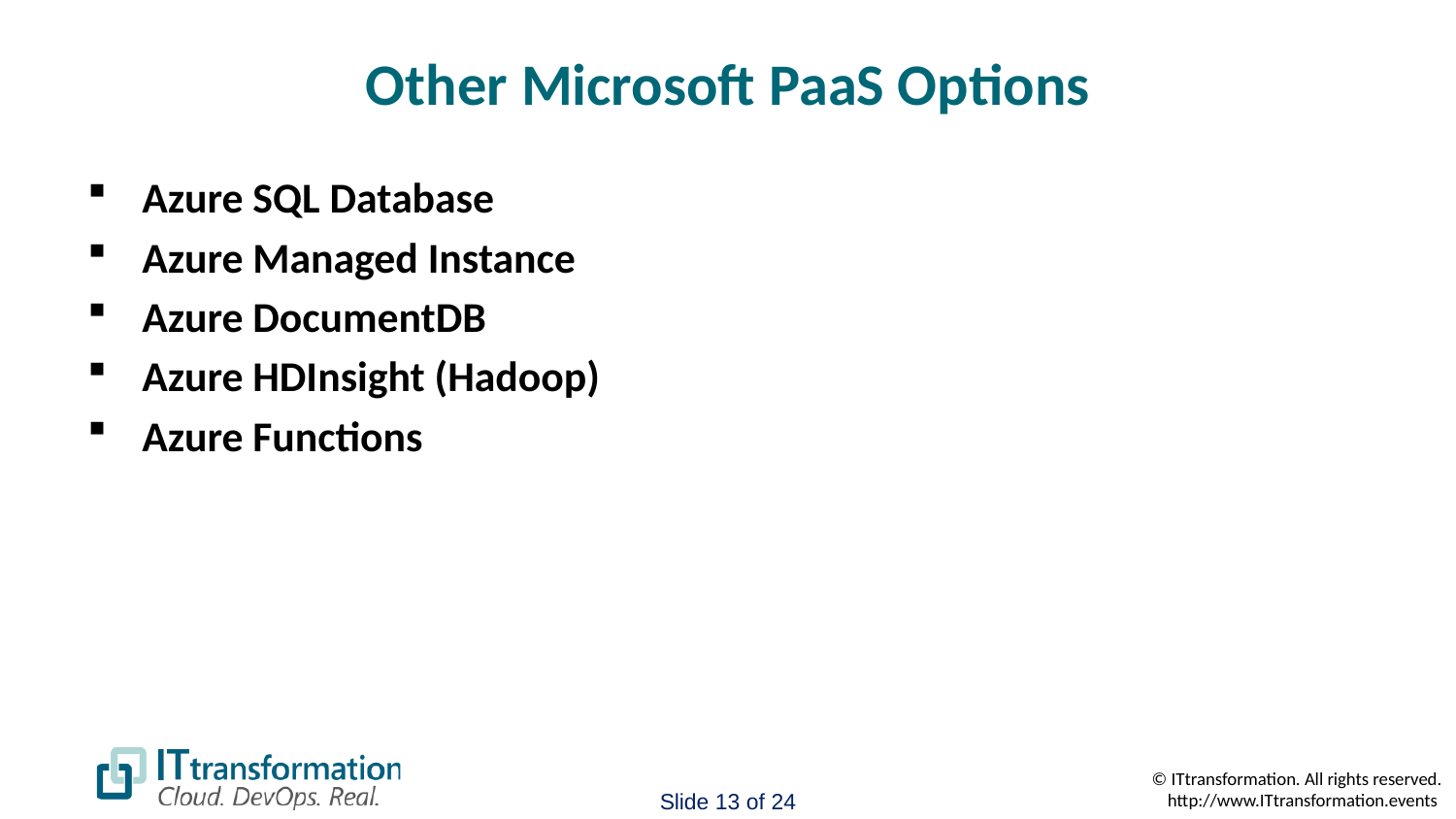

# Other Microsoft PaaS Options
Azure SQL Database
Azure Managed Instance
Azure DocumentDB
Azure HDInsight (Hadoop)
Azure Functions